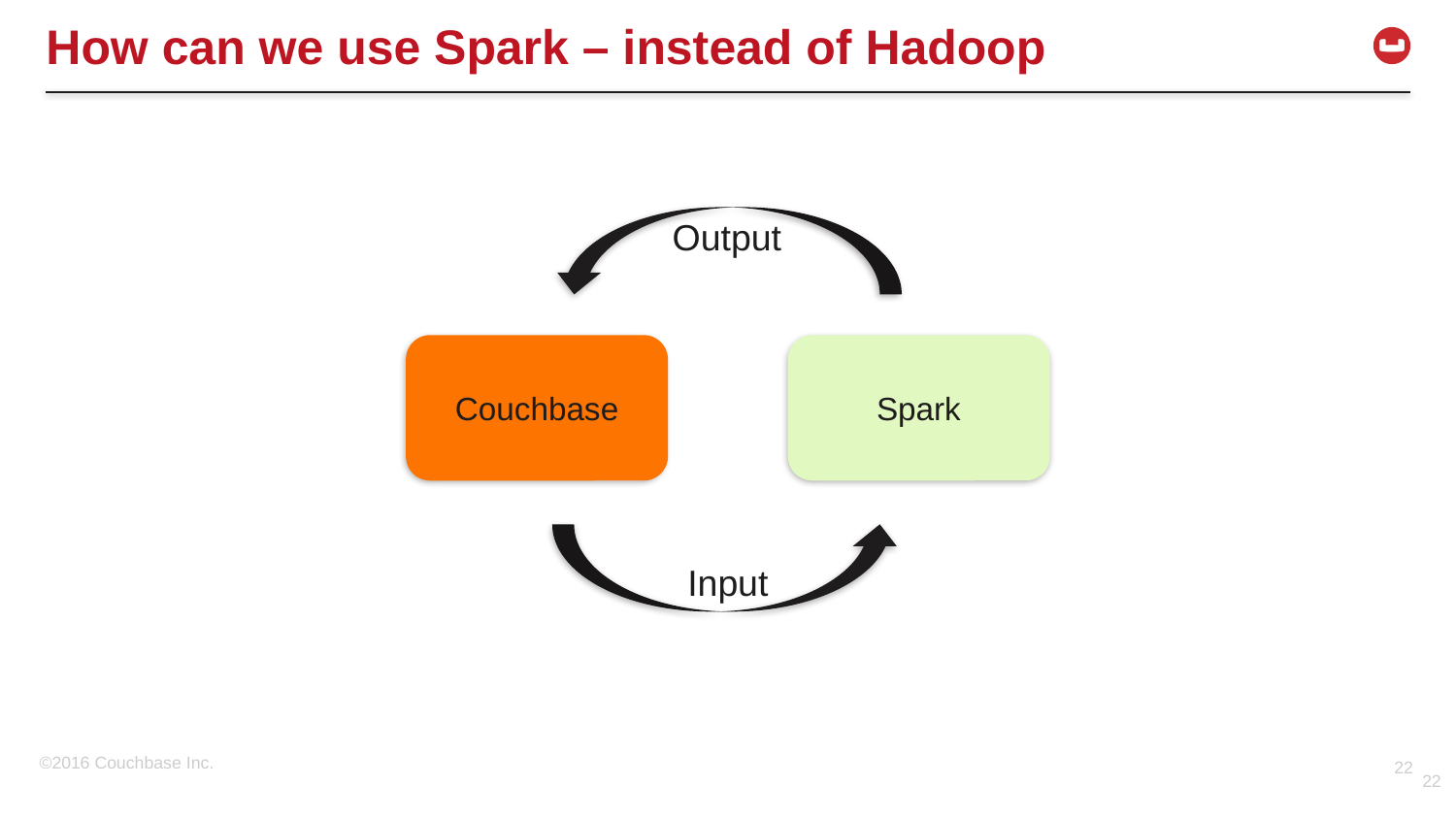

# How can we use Spark – instead of Hadoop

Output
Couchbase
Spark

Input
22